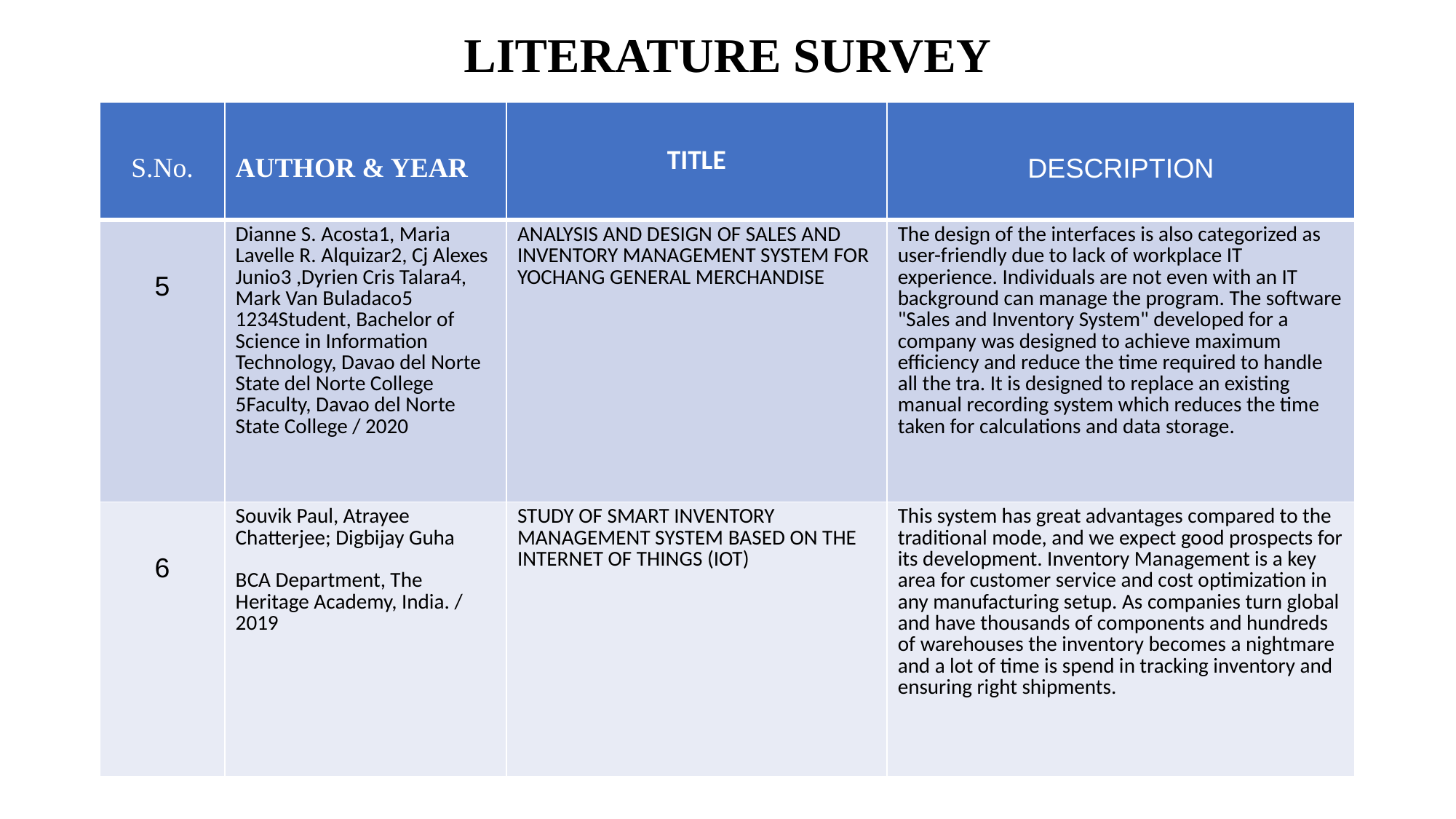

# LITERATURE SURVEY
| S.No. | AUTHOR & YEAR | TITLE | DESCRIPTION |
| --- | --- | --- | --- |
| 5 | Dianne S. Acosta1, Maria Lavelle R. Alquizar2, Cj Alexes Junio3 ,Dyrien Cris Talara4, Mark Van Buladaco5 1234Student, Bachelor of Science in Information Technology, Davao del Norte State del Norte College 5Faculty, Davao del Norte State College / 2020 | ANALYSIS AND DESIGN OF SALES AND INVENTORY MANAGEMENT SYSTEM FOR YOCHANG GENERAL MERCHANDISE | The design of the interfaces is also categorized as user-friendly due to lack of workplace IT experience. Individuals are not even with an IT background can manage the program. The software "Sales and Inventory System" developed for a company was designed to achieve maximum efficiency and reduce the time required to handle all the tra. It is designed to replace an existing manual recording system which reduces the time taken for calculations and data storage. |
| 6 | Souvik Paul, Atrayee Chatterjee; Digbijay Guha BCA Department, The Heritage Academy, India. / 2019 | STUDY OF SMART INVENTORY MANAGEMENT SYSTEM BASED ON THE INTERNET OF THINGS (IOT) | This system has great advantages compared to the traditional mode, and we expect good prospects for its development. Inventory Management is a key area for customer service and cost optimization in any manufacturing setup. As companies turn global and have thousands of components and hundreds of warehouses the inventory becomes a nightmare and a lot of time is spend in tracking inventory and ensuring right shipments. |